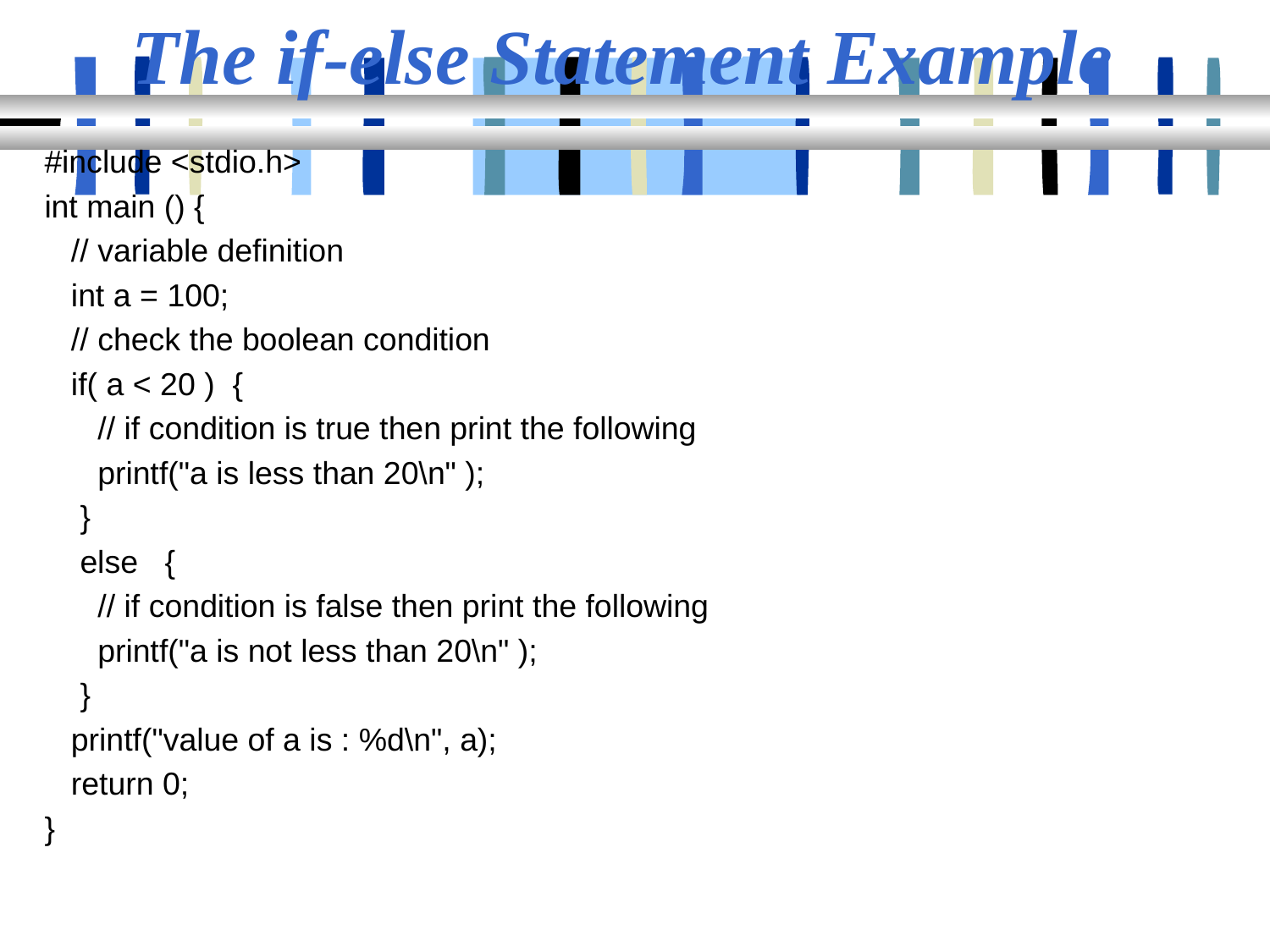

# The if-else Statement Example
#include <stdio.h>
int main () {
   // variable definition
   int a = 100;
   // check the boolean condition
   if( a < 20 )  {
      // if condition is true then print the following
      printf("a is less than 20\n" );
    }
    else   {
      // if condition is false then print the following
      printf("a is not less than 20\n" );
    }
   printf("value of a is : %d\n", a);
   return 0;
}